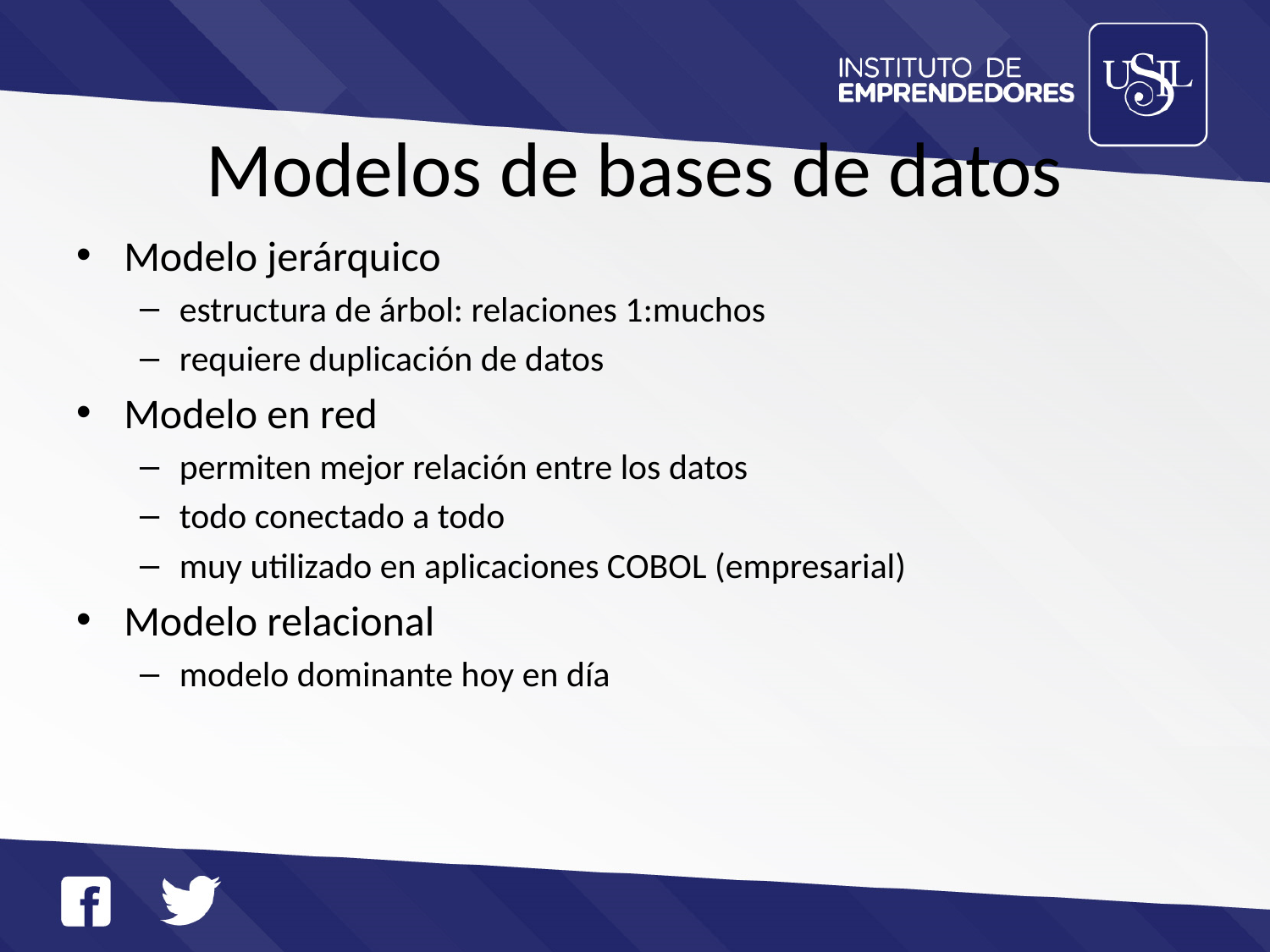

# Modelos de bases de datos
Modelo jerárquico
estructura de árbol: relaciones 1:muchos
requiere duplicación de datos
Modelo en red
permiten mejor relación entre los datos
todo conectado a todo
muy utilizado en aplicaciones COBOL (empresarial)
Modelo relacional
modelo dominante hoy en día